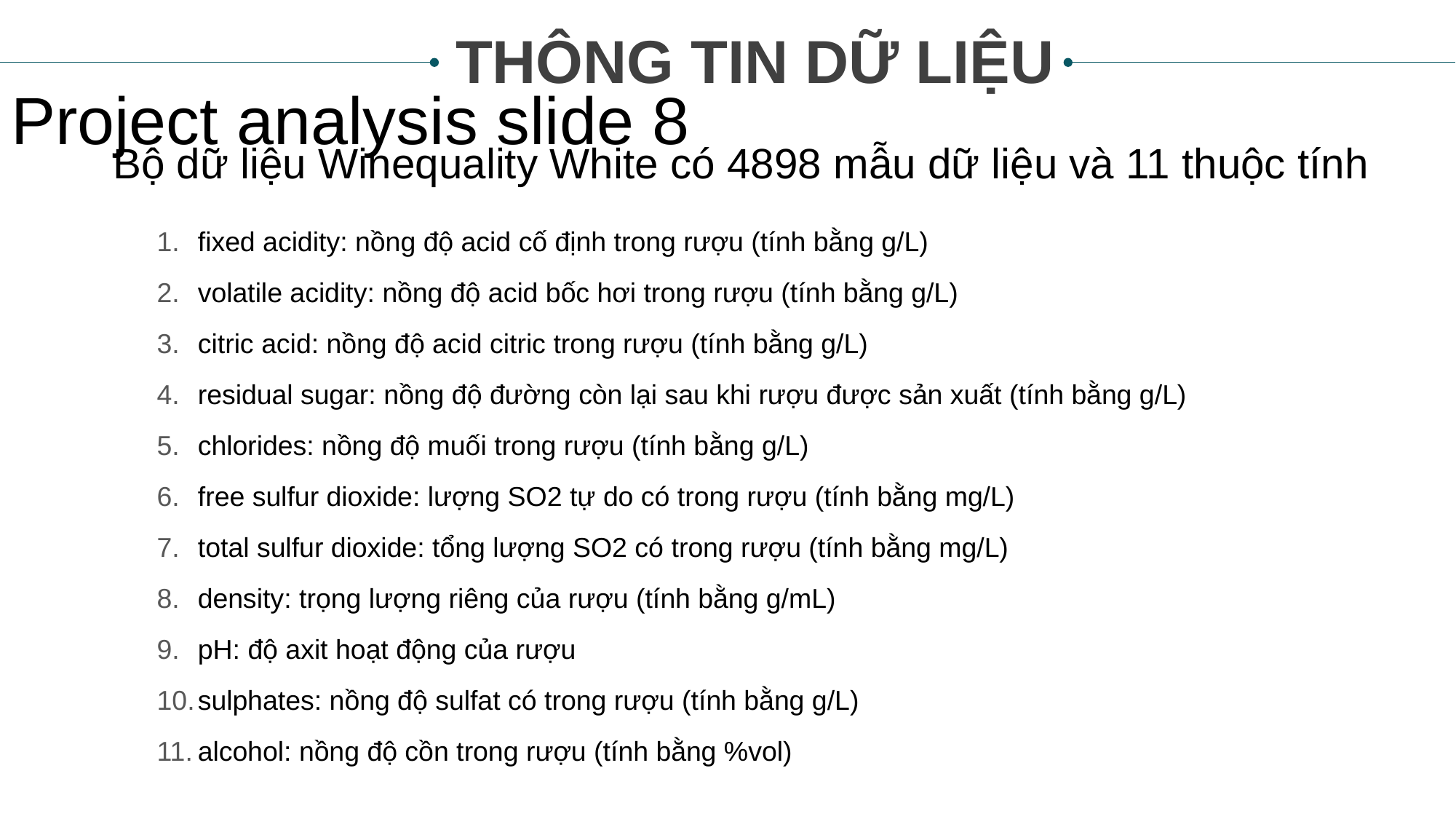

THÔNG TIN DỮ LIỆU
Project analysis slide 8
Bộ dữ liệu Winequality White có 4898 mẫu dữ liệu và 11 thuộc tính
fixed acidity: nồng độ acid cố định trong rượu (tính bằng g/L)
volatile acidity: nồng độ acid bốc hơi trong rượu (tính bằng g/L)
citric acid: nồng độ acid citric trong rượu (tính bằng g/L)
residual sugar: nồng độ đường còn lại sau khi rượu được sản xuất (tính bằng g/L)
chlorides: nồng độ muối trong rượu (tính bằng g/L)
free sulfur dioxide: lượng SO2 tự do có trong rượu (tính bằng mg/L)
total sulfur dioxide: tổng lượng SO2 có trong rượu (tính bằng mg/L)
density: trọng lượng riêng của rượu (tính bằng g/mL)
pH: độ axit hoạt động của rượu
sulphates: nồng độ sulfat có trong rượu (tính bằng g/L)
alcohol: nồng độ cồn trong rượu (tính bằng %vol)